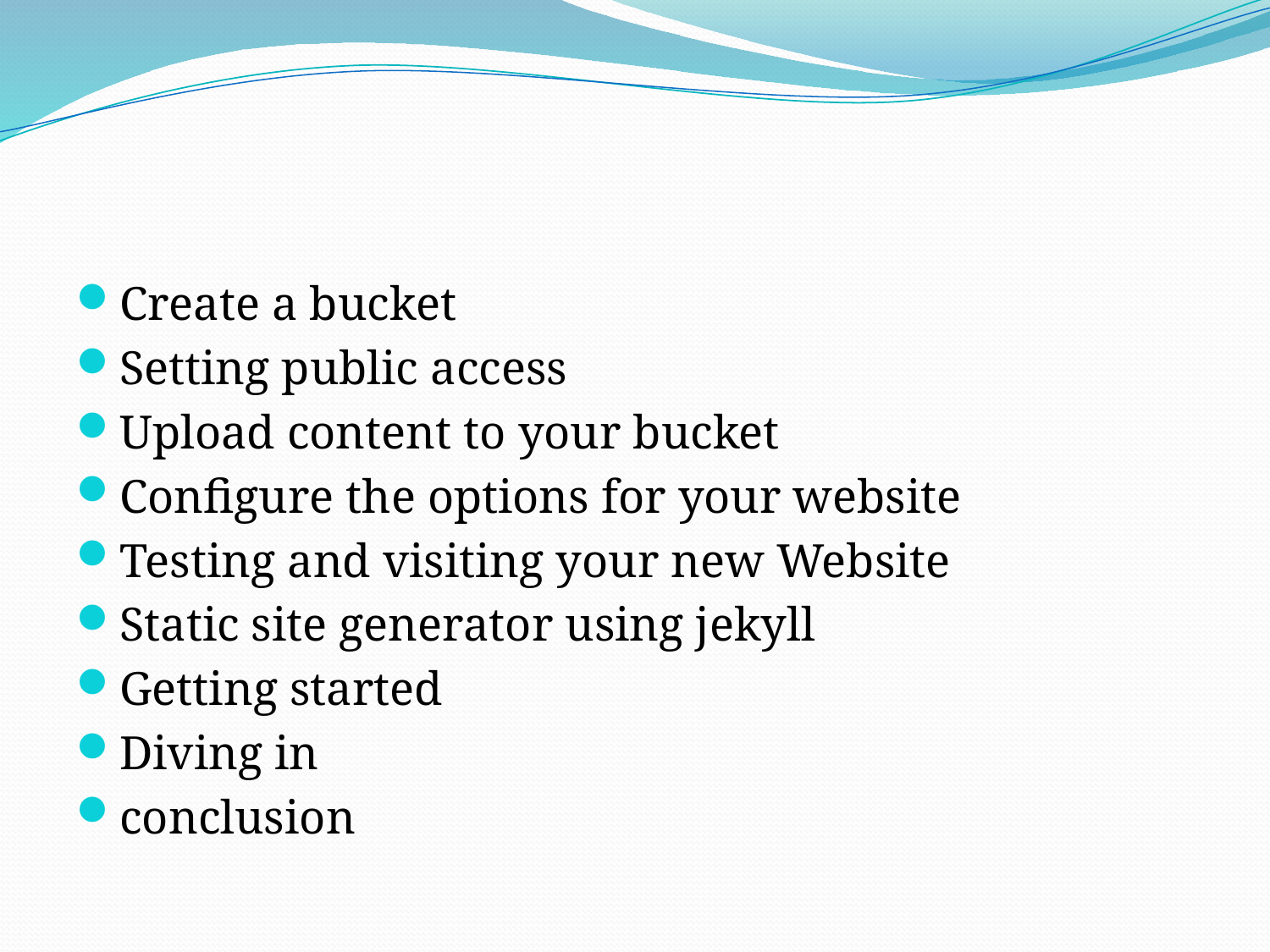

#
Create a bucket
Setting public access
Upload content to your bucket
Configure the options for your website
Testing and visiting your new Website
Static site generator using jekyll
Getting started
Diving in
conclusion